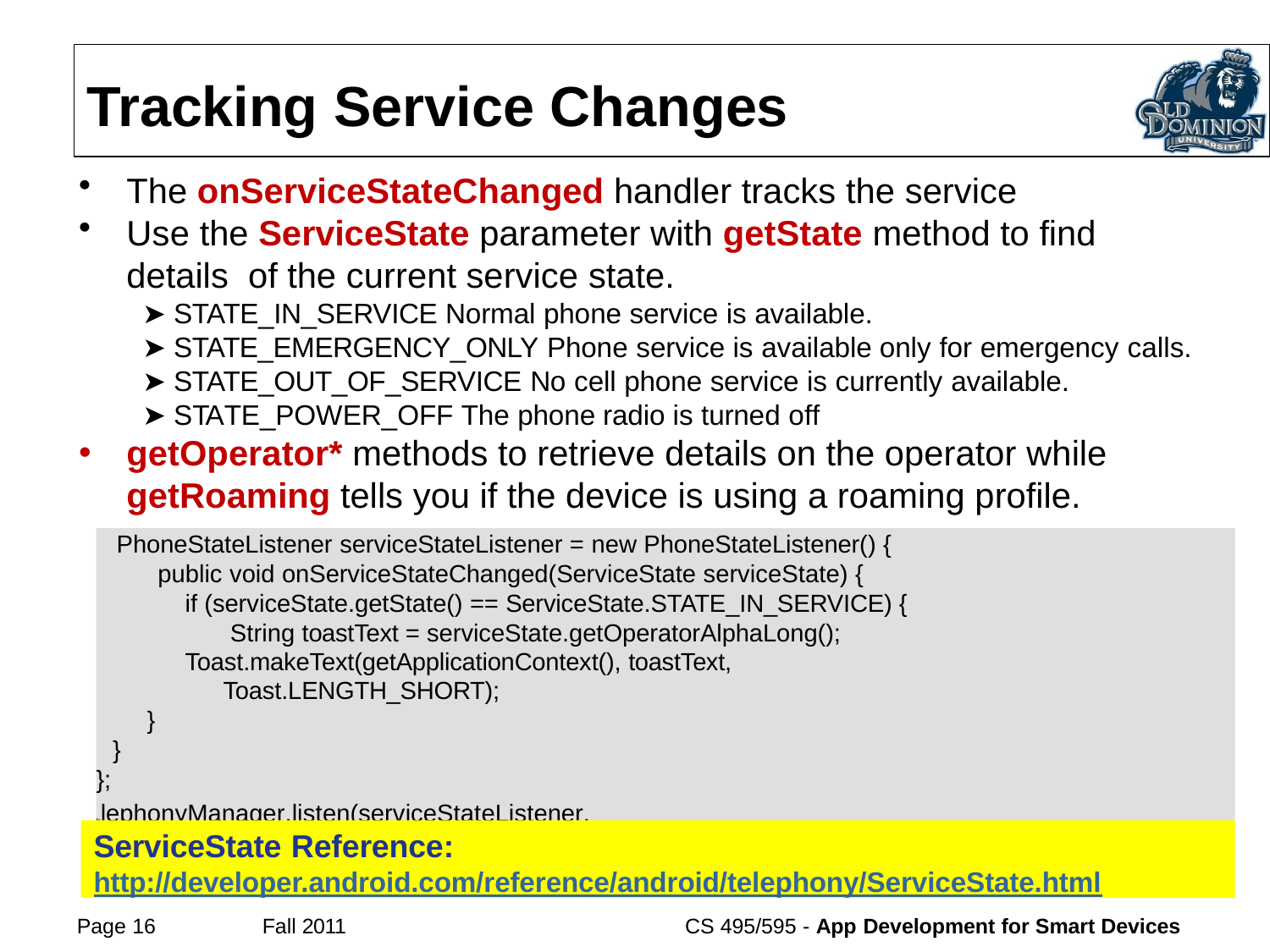

# Tracking Service Changes
The onServiceStateChanged handler tracks the service
Use the ServiceState parameter with getState method to find details  of the current service state.
➤ STATE_IN_SERVICE Normal phone service is available.
➤ STATE_EMERGENCY_ONLY Phone service is available only for emergency calls.
➤ STATE_OUT_OF_SERVICE No cell phone service is currently available.
➤ STATE_POWER_OFF The phone radio is turned off
getOperator* methods to retrieve details on the operator while
getRoaming tells you if the device is using a roaming profile.
PhoneStateListener serviceStateListener = new PhoneStateListener() {  public void onServiceStateChanged(ServiceState serviceState) {
if (serviceState.getState() == ServiceState.STATE_IN_SERVICE) {  String toastText = serviceState.getOperatorAlphaLong();
Toast.makeText(getApplicationContext(), toastText, Toast.LENGTH_SHORT);
}
}
};
telephonyManager.listen(serviceStateListener, PhoneStateListener.LISTEN_SERVICE_STATE);
ServiceState Reference:
http://developer.android.com/reference/android/telephony/ServiceState.html
Page 16
Fall 2011
CS 495/595 - App Development for Smart Devices